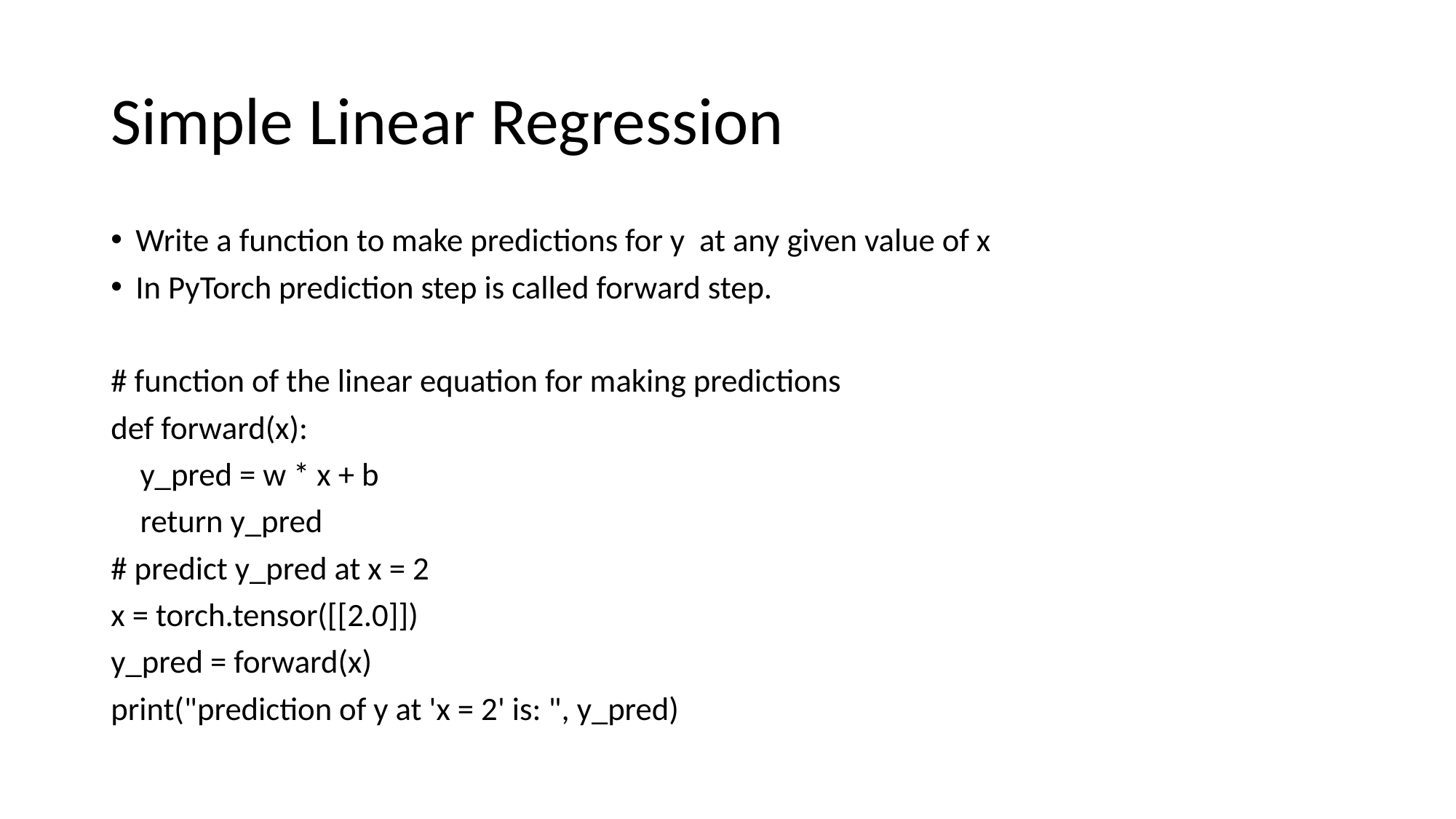

# Simple Linear Regression
Write a function to make predictions for y  at any given value of x
In PyTorch prediction step is called forward step.

# function of the linear equation for making predictions
def forward(x):
    y_pred = w * x + b
    return y_pred
# predict y_pred at x = 2
x = torch.tensor([[2.0]])
y_pred = forward(x)
print("prediction of y at 'x = 2' is: ", y_pred)